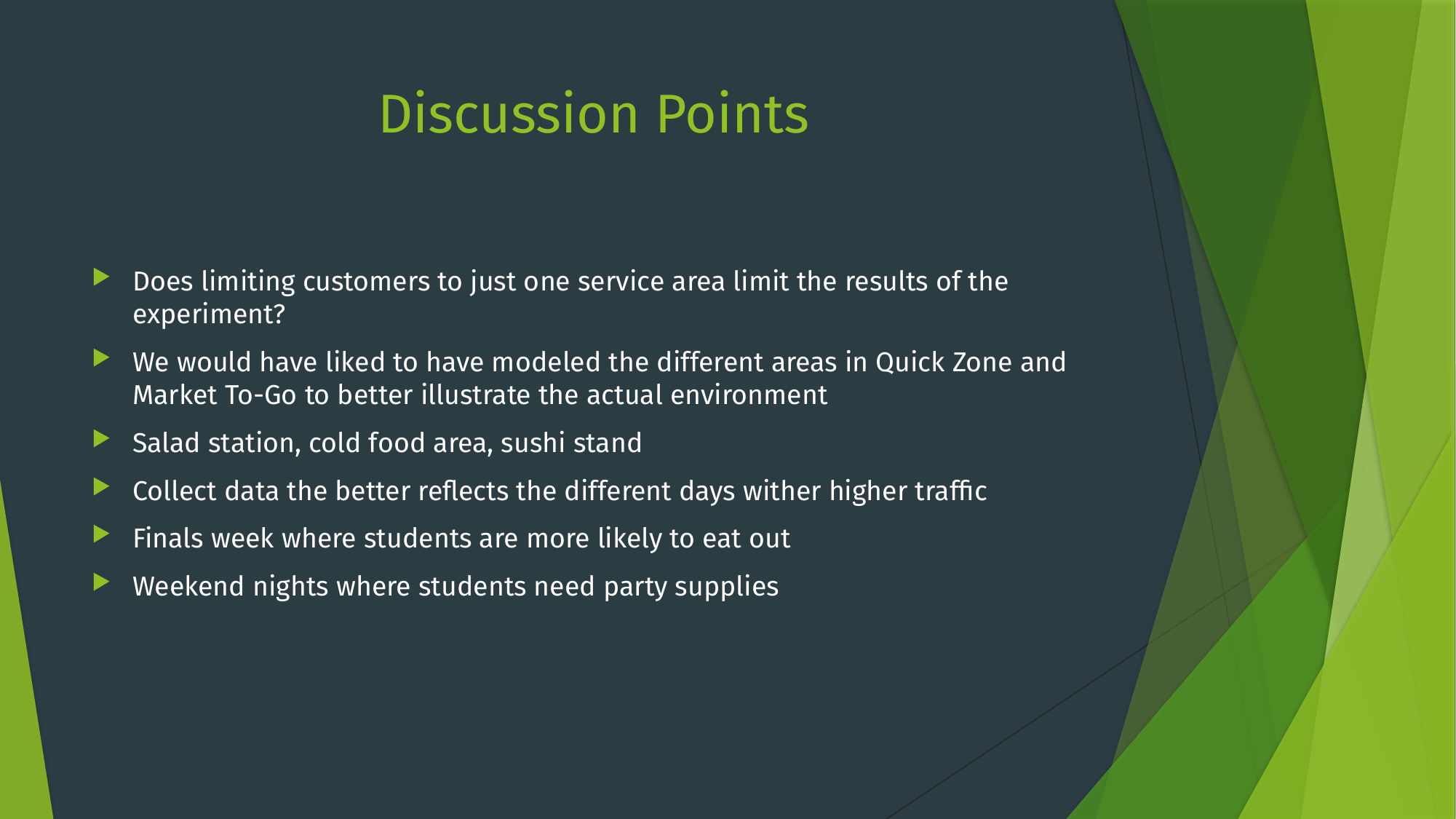

# Discussion Points
Does limiting customers to just one service area limit the results of the experiment?
We would have liked to have modeled the different areas in Quick Zone and Market To-Go to better illustrate the actual environment
Salad station, cold food area, sushi stand
Collect data the better reflects the different days wither higher traffic
Finals week where students are more likely to eat out
Weekend nights where students need party supplies